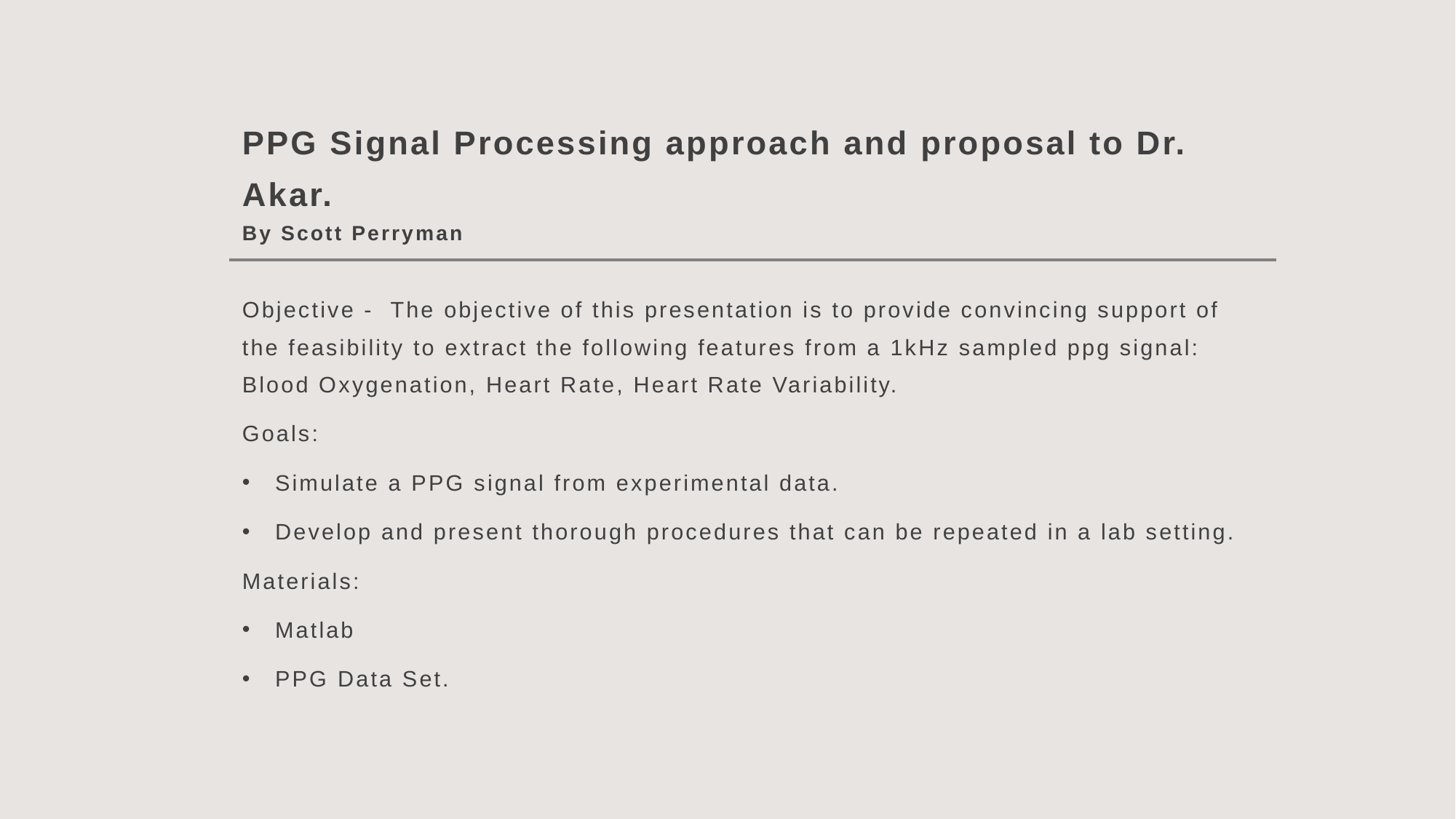

# PPG Signal Processing approach and proposal to Dr. Akar. By Scott Perryman
Objective -  The objective of this presentation is to provide convincing support of the feasibility to extract the following features from a 1kHz sampled ppg signal: Blood Oxygenation, Heart Rate, Heart Rate Variability.
Goals:
Simulate a PPG signal from experimental data.
Develop and present thorough procedures that can be repeated in a lab setting.
Materials:
Matlab
PPG Data Set.